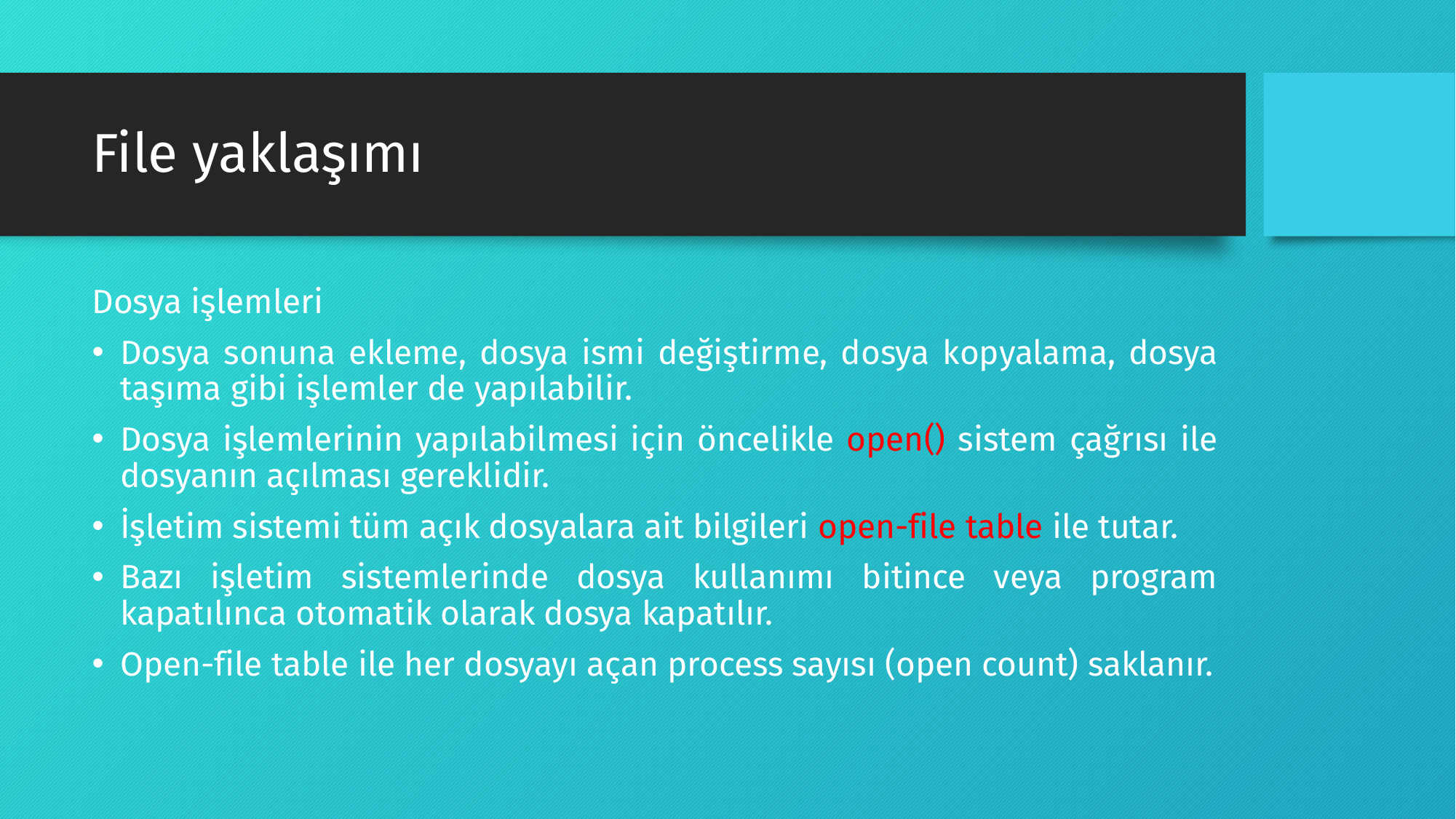

# File yaklaşımı
Dosya işlemleri
Dosya sonuna ekleme, dosya ismi değiştirme, dosya kopyalama, dosya taşıma gibi işlemler de yapılabilir.
Dosya işlemlerinin yapılabilmesi için öncelikle open() sistem çağrısı ile dosyanın açılması gereklidir.
İşletim sistemi tüm açık dosyalara ait bilgileri open-file table ile tutar.
Bazı işletim sistemlerinde dosya kullanımı bitince veya program kapatılınca otomatik olarak dosya kapatılır.
Open-file table ile her dosyayı açan process sayısı (open count) saklanır.